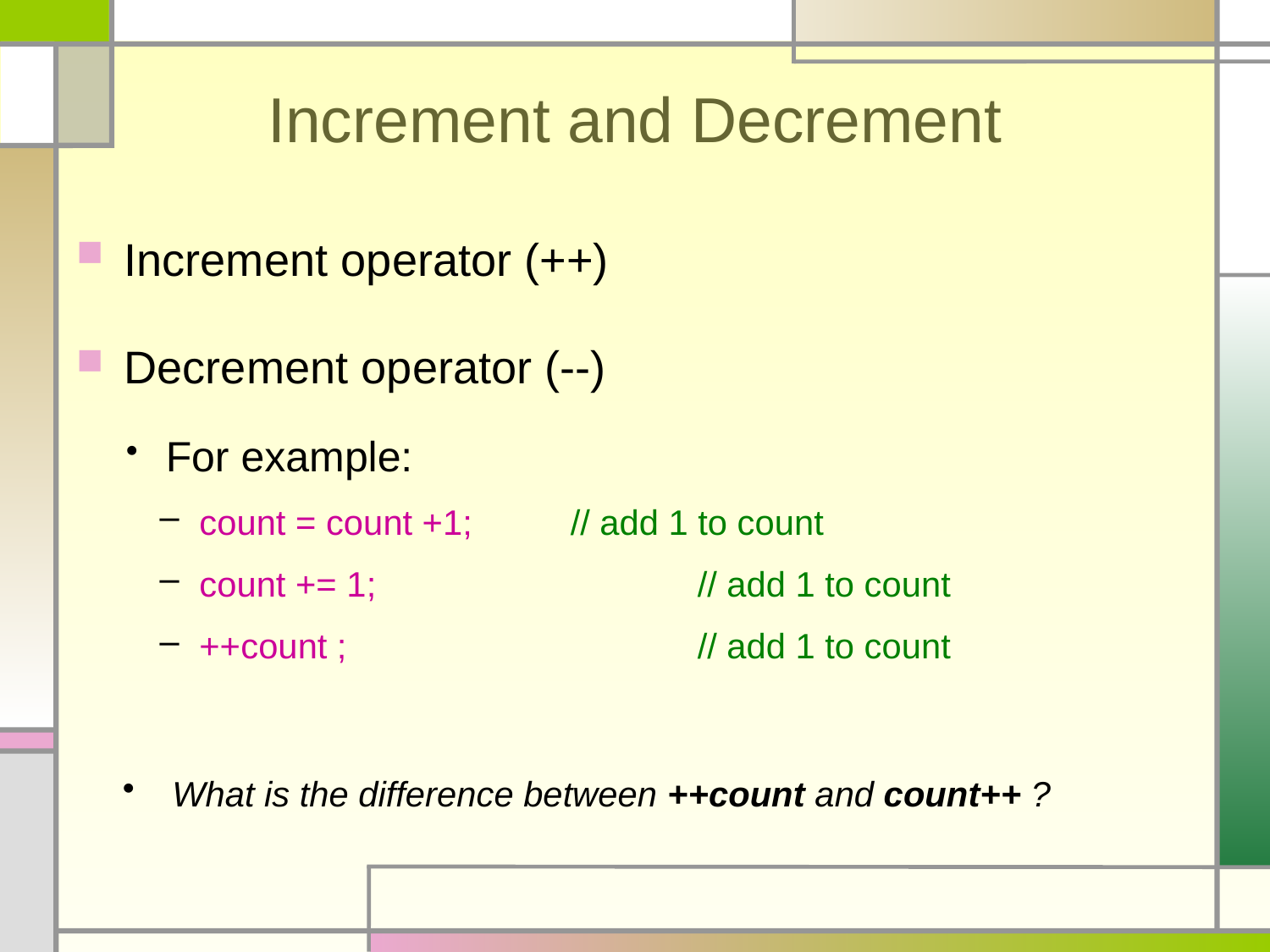

# Increment and Decrement
Increment operator (++)
Decrement operator (--)
 For example:
 count = count +1;       	// add 1 to count
 count += 1;          		// add 1 to count
 ++count ;          		// add 1 to count
  What is the difference between ++count and count++ ?